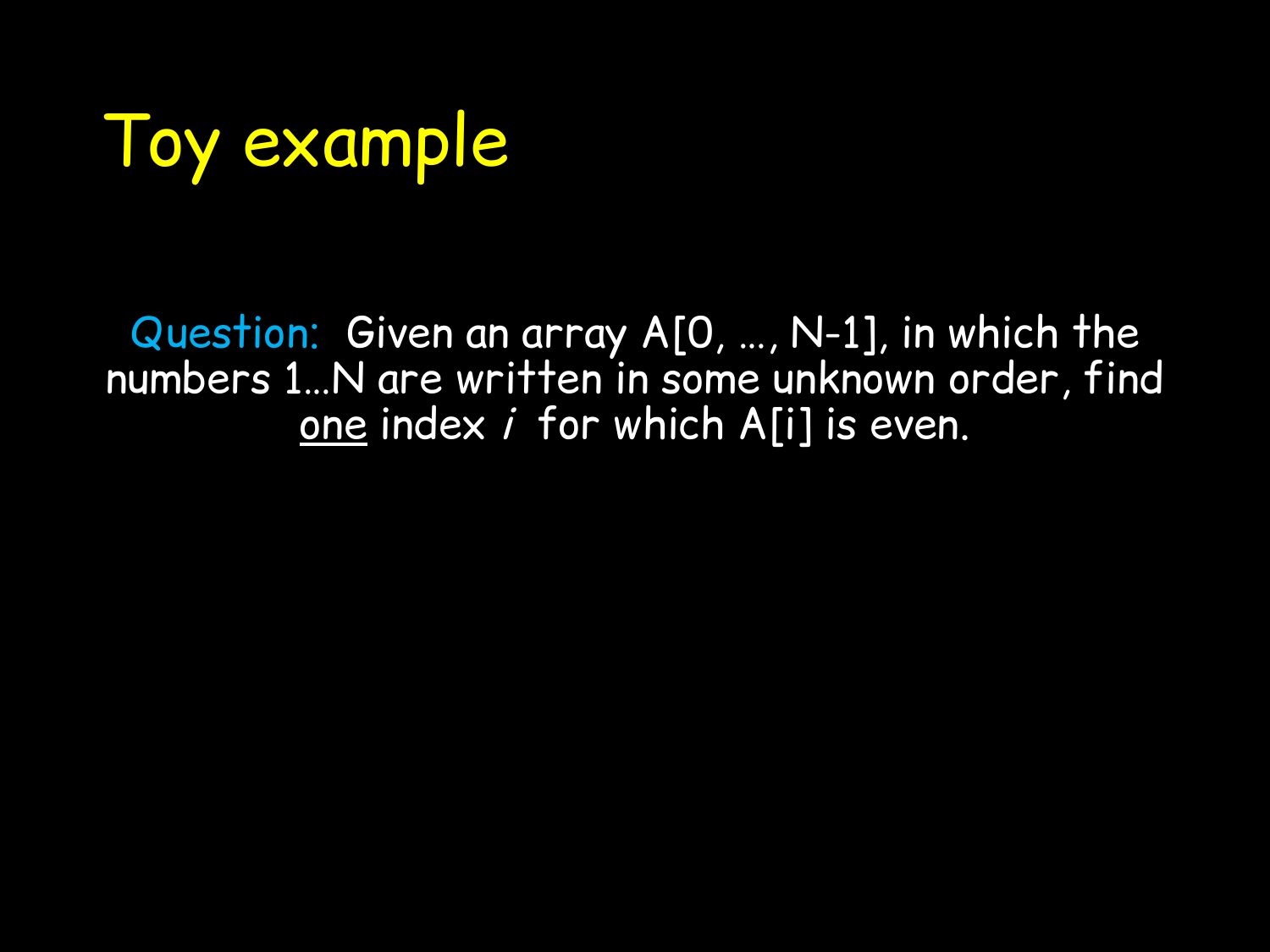

# Toy example
Question:  Given an array A[0, …, N-1], in which the numbers 1…N are written in some unknown order, find one index i  for which A[i] is even.